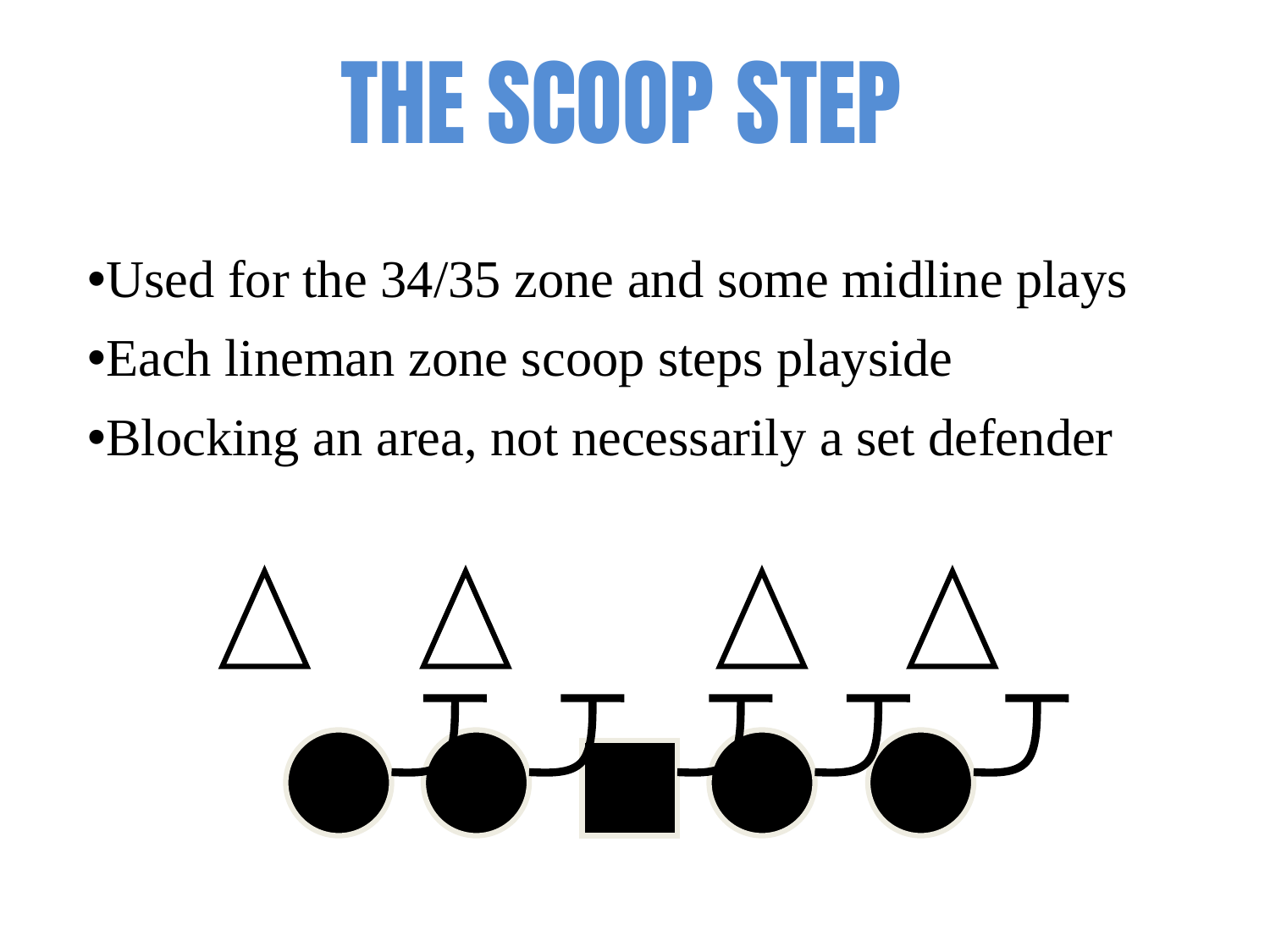

THE SCOOP STEP
Used for the 34/35 zone and some midline plays
Each lineman zone scoop steps playside
Blocking an area, not necessarily a set defender